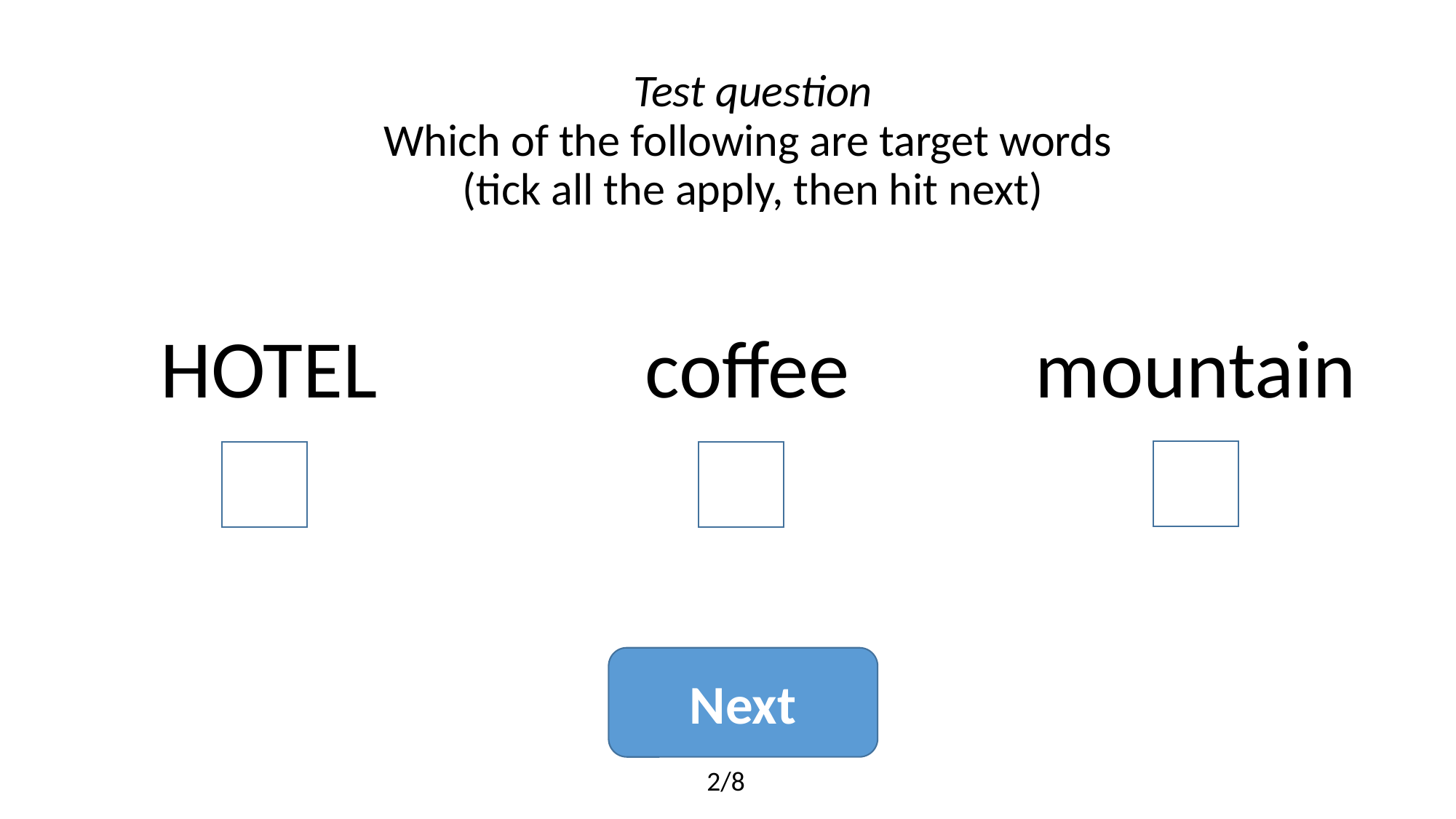

# Test question Which of the following are target words (tick all the apply, then hit next)
HOTEL
coffee
mountain

Next
2/8